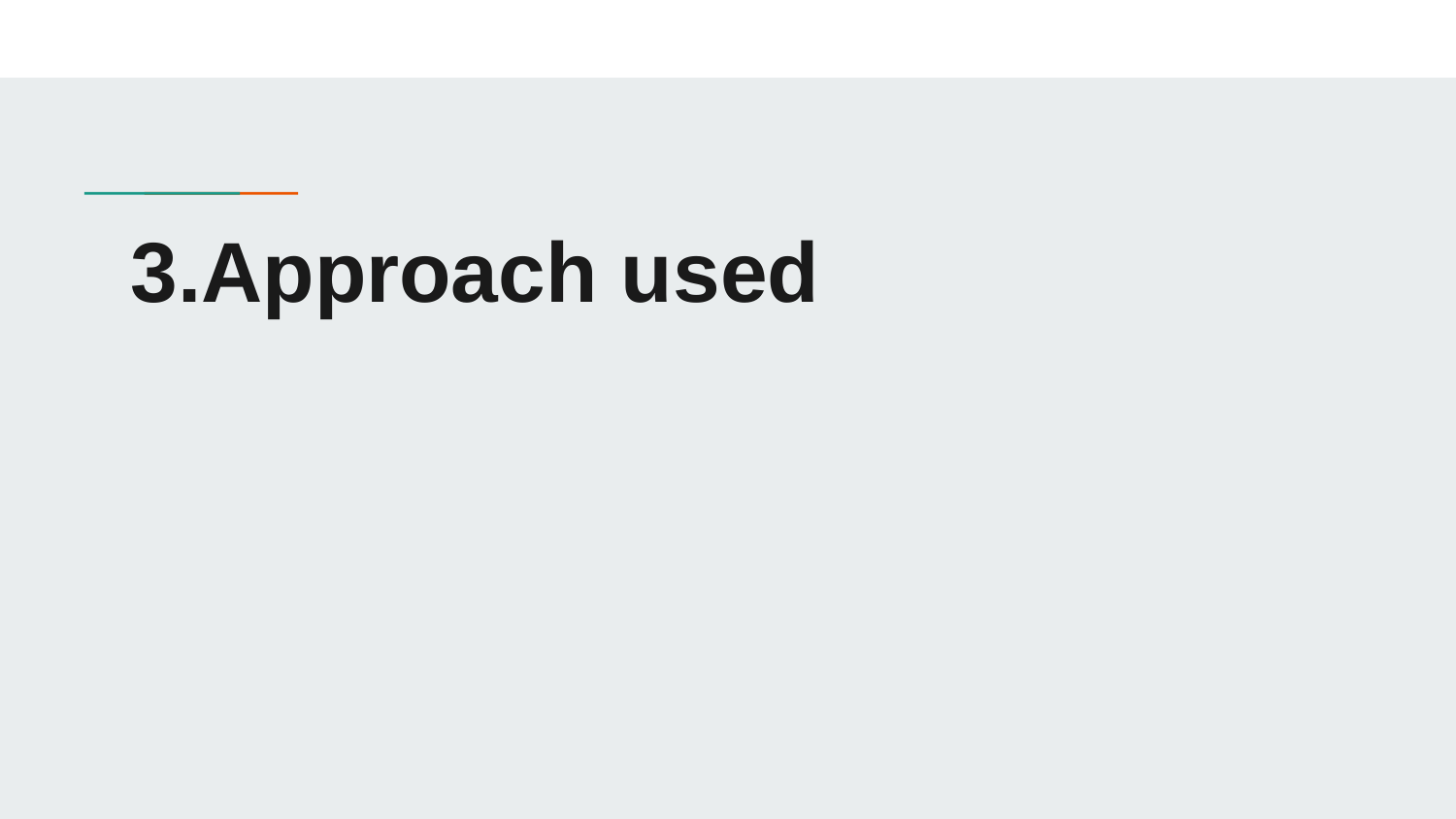

# 3.Approach used
3. ReAct (Reason + Act)
This approach combines reasoning with tool-use.
The model reflects, then takes an action like querying a database or citing a document, then reflects again before answering.
In my implementation, I simulated this behavior by integrating guideline-based logic through chained prompts and knowledge lookup via hardcoded responses.

4. RAG (Retrieval-Augmented Generation) (partially implemented)
I experimented with integrating RAG-style templates where the model was supplied with retrieved context from a fake knowledge base.
This showed how additional factual support can make the response more trustworthy, especially when citing guidelines or medical studies.